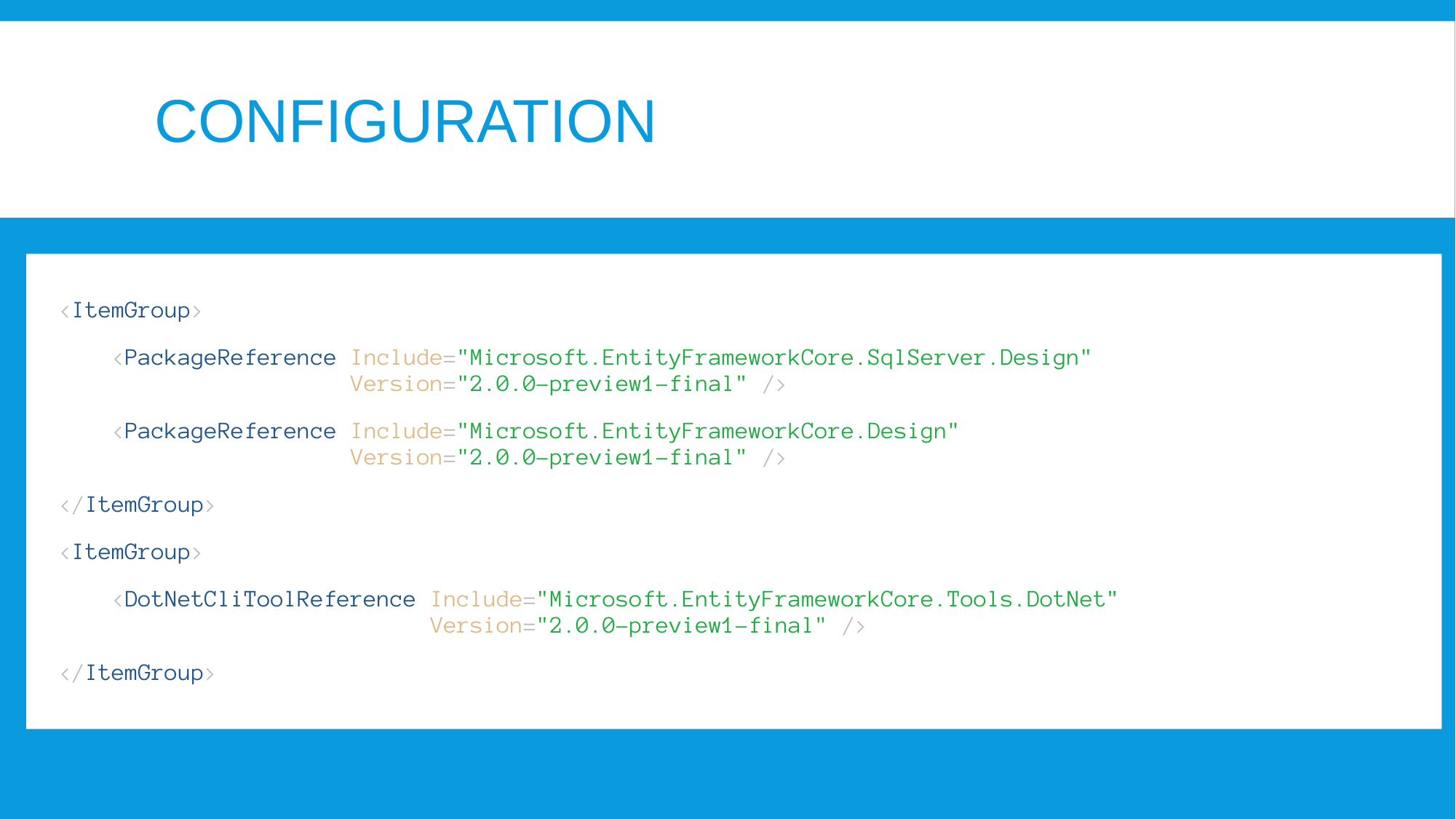

# Configuration
<ItemGroup>
    <PackageReference Include="Microsoft.EntityFrameworkCore.SqlServer.Design"
                      Version="2.0.0-preview1-final" />
    <PackageReference Include="Microsoft.EntityFrameworkCore.Design"
                      Version="2.0.0-preview1-final" />
</ItemGroup>
<ItemGroup>
    <DotNetCliToolReference Include="Microsoft.EntityFrameworkCore.Tools.DotNet"
                            Version="2.0.0-preview1-final" />
</ItemGroup>